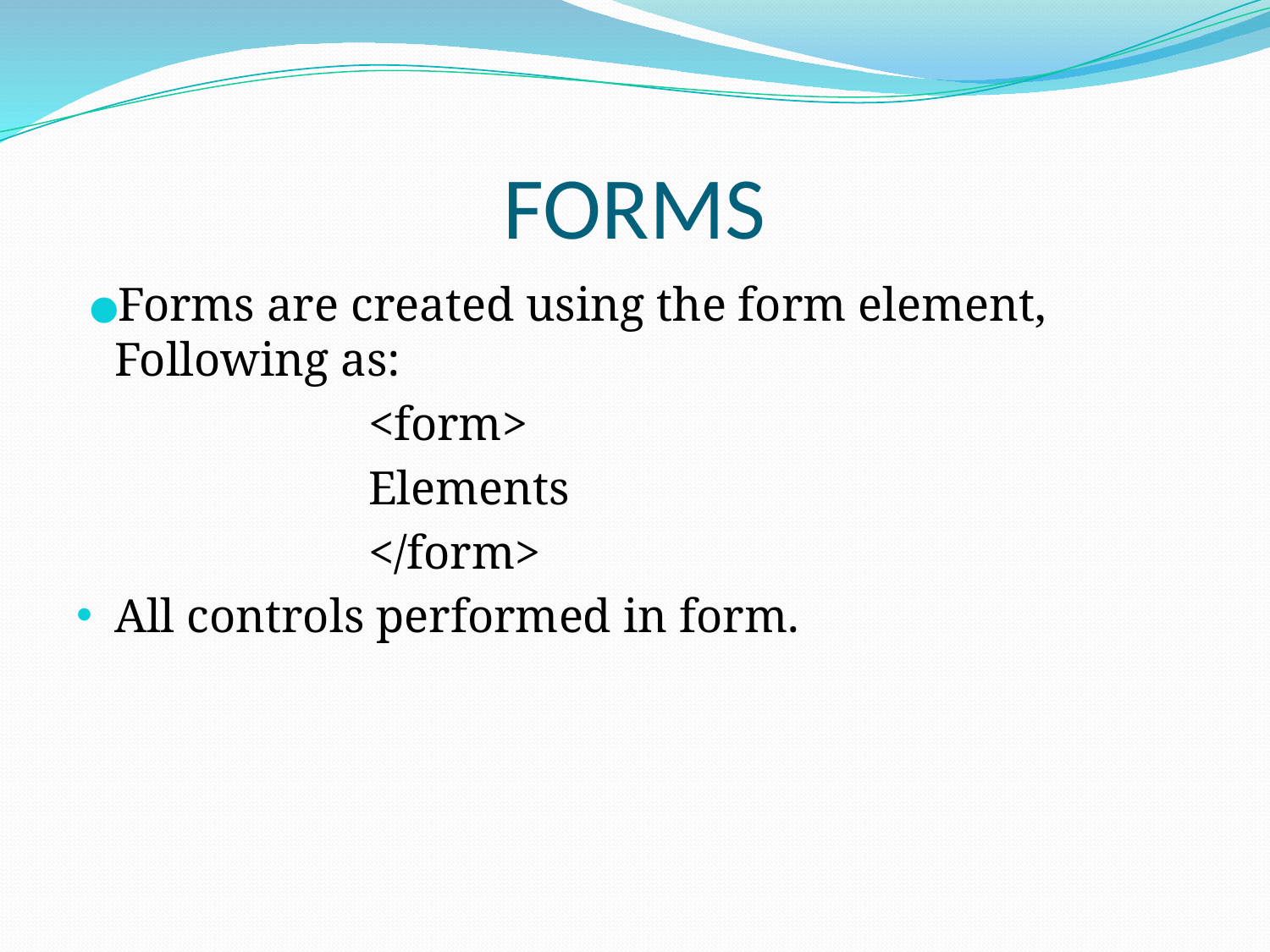

# FORMS
Forms are created using the form element, Following as:
			<form>
			Elements
			</form>
All controls performed in form.